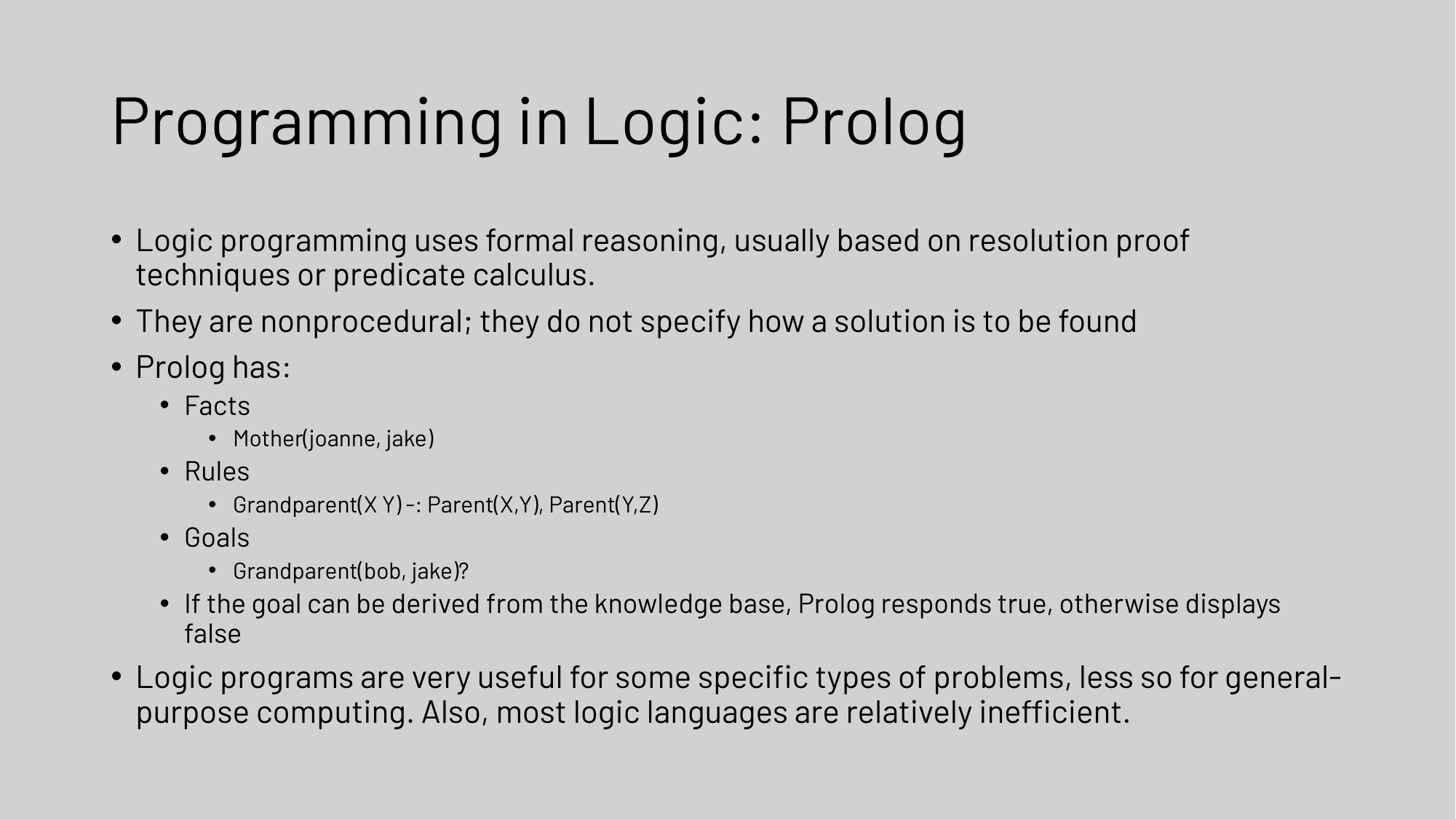

# Programming in Logic: Prolog
Logic programming uses formal reasoning, usually based on resolution proof techniques or predicate calculus.
They are nonprocedural; they do not specify how a solution is to be found
Prolog has:
Facts
Mother(joanne, jake)
Rules
Grandparent(X Y) -: Parent(X,Y), Parent(Y,Z)
Goals
Grandparent(bob, jake)?
If the goal can be derived from the knowledge base, Prolog responds true, otherwise displays false
Logic programs are very useful for some specific types of problems, less so for general-purpose computing. Also, most logic languages are relatively inefficient.